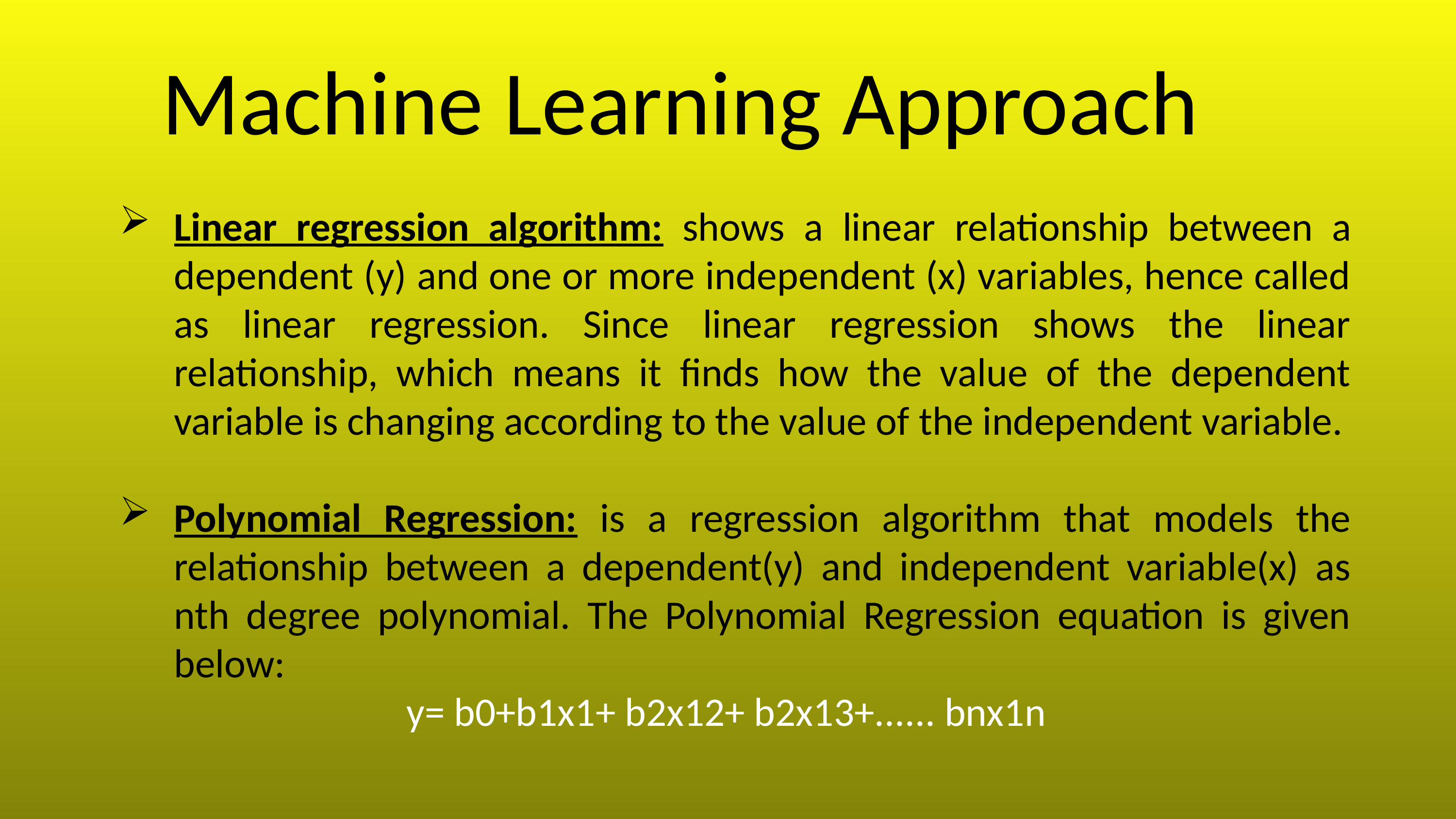

Machine Learning Approach
Linear regression algorithm: shows a linear relationship between a dependent (y) and one or more independent (x) variables, hence called as linear regression. Since linear regression shows the linear relationship, which means it finds how the value of the dependent variable is changing according to the value of the independent variable.

Polynomial Regression: is a regression algorithm that models the relationship between a dependent(y) and independent variable(x) as nth degree polynomial. The Polynomial Regression equation is given below:
y= b0+b1x1+ b2x12+ b2x13+...... bnx1n